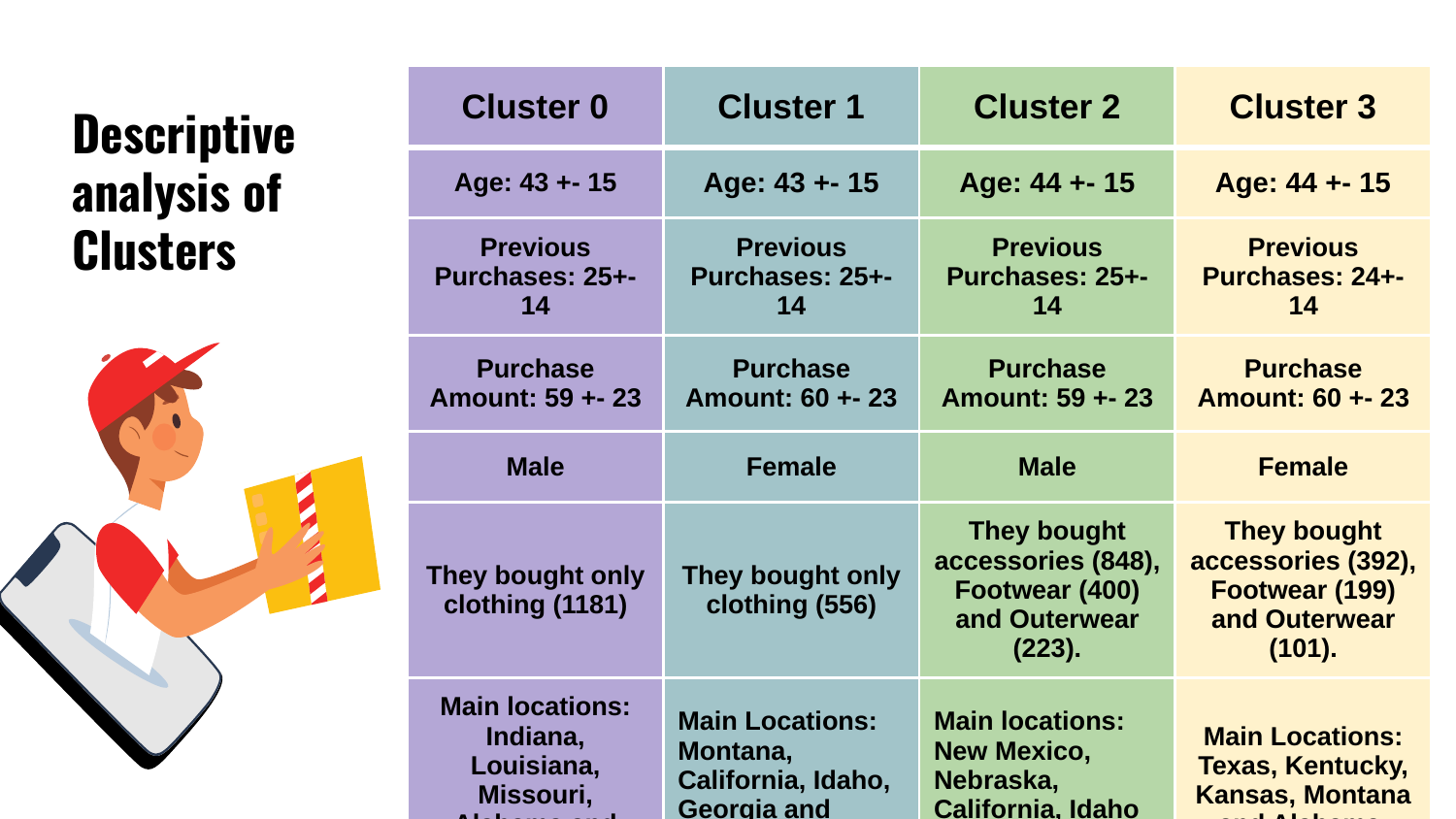

| Cluster 0 | Cluster 1 | Cluster 2 | Cluster 3 |
| --- | --- | --- | --- |
| Age: 43 +- 15 | Age: 43 +- 15 | Age: 44 +- 15 | Age: 44 +- 15 |
| Previous Purchases: 25+-14 | Previous Purchases: 25+-14 | Previous Purchases: 25+-14 | Previous Purchases: 24+-14 |
| Purchase Amount: 59 +- 23 | Purchase Amount: 60 +- 23 | Purchase Amount: 59 +- 23 | Purchase Amount: 60 +- 23 |
| Male | Female | Male | Female |
| They bought only clothing (1181) | They bought only clothing (556) | They bought accessories (848), Footwear (400) and Outerwear (223). | They bought accessories (392), Footwear (199) and Outerwear (101). |
| Main locations: Indiana, Louisiana, Missouri, Alabama and Illinois. | Main Locations: Montana, California, Idaho, Georgia and Ohio. | Main locations: New Mexico, Nebraska, California, Idaho and North Dakota. | Main Locations: Texas, Kentucky, Kansas, Montana and Alabama. |
# Descriptive
analysis of
Clusters